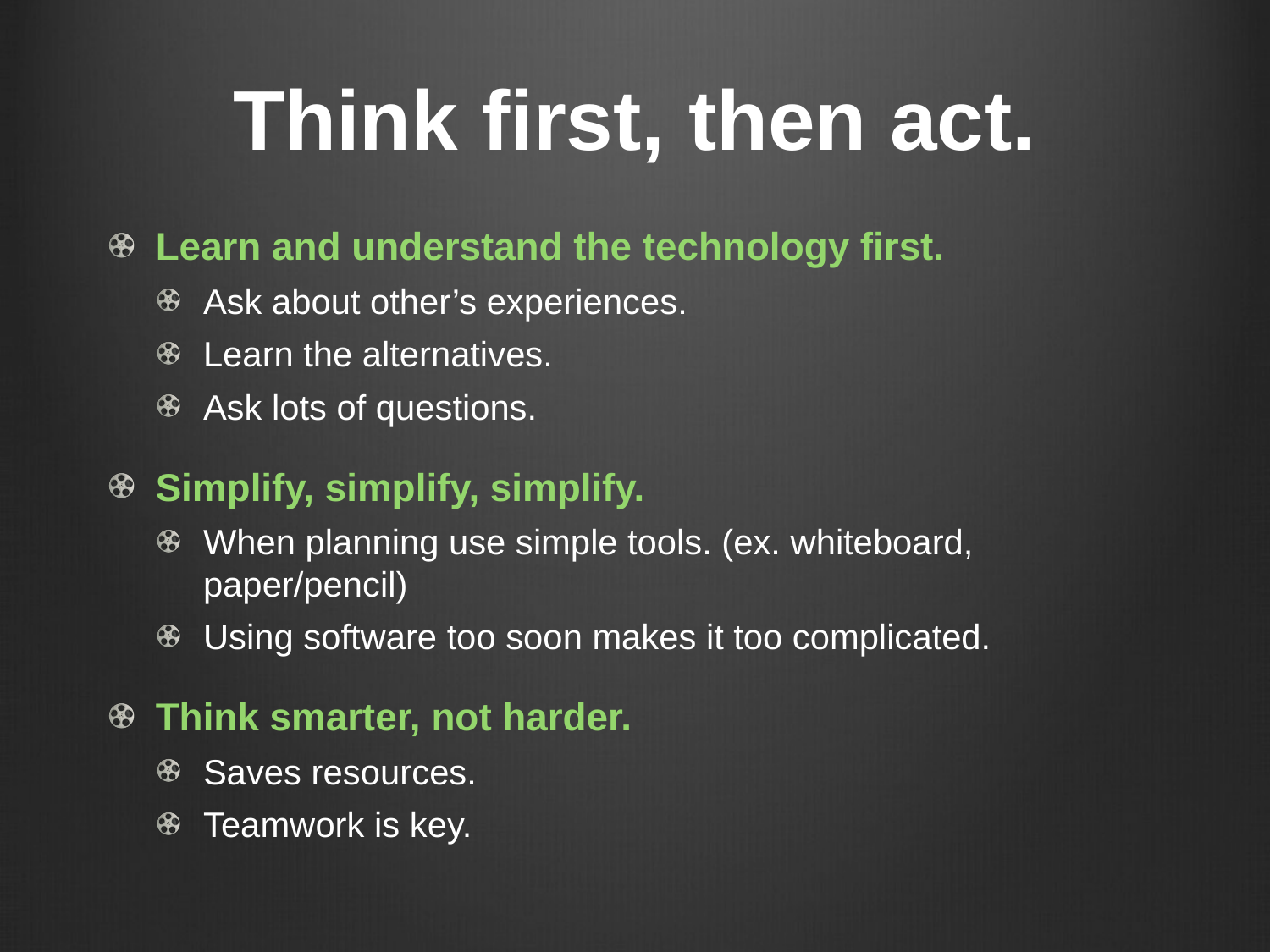

# Think first, then act.
Learn and understand the technology first.
Ask about other’s experiences.
Learn the alternatives.
Ask lots of questions.
Simplify, simplify, simplify.
When planning use simple tools. (ex. whiteboard, paper/pencil)
Using software too soon makes it too complicated.
Think smarter, not harder.
Saves resources.
Teamwork is key.